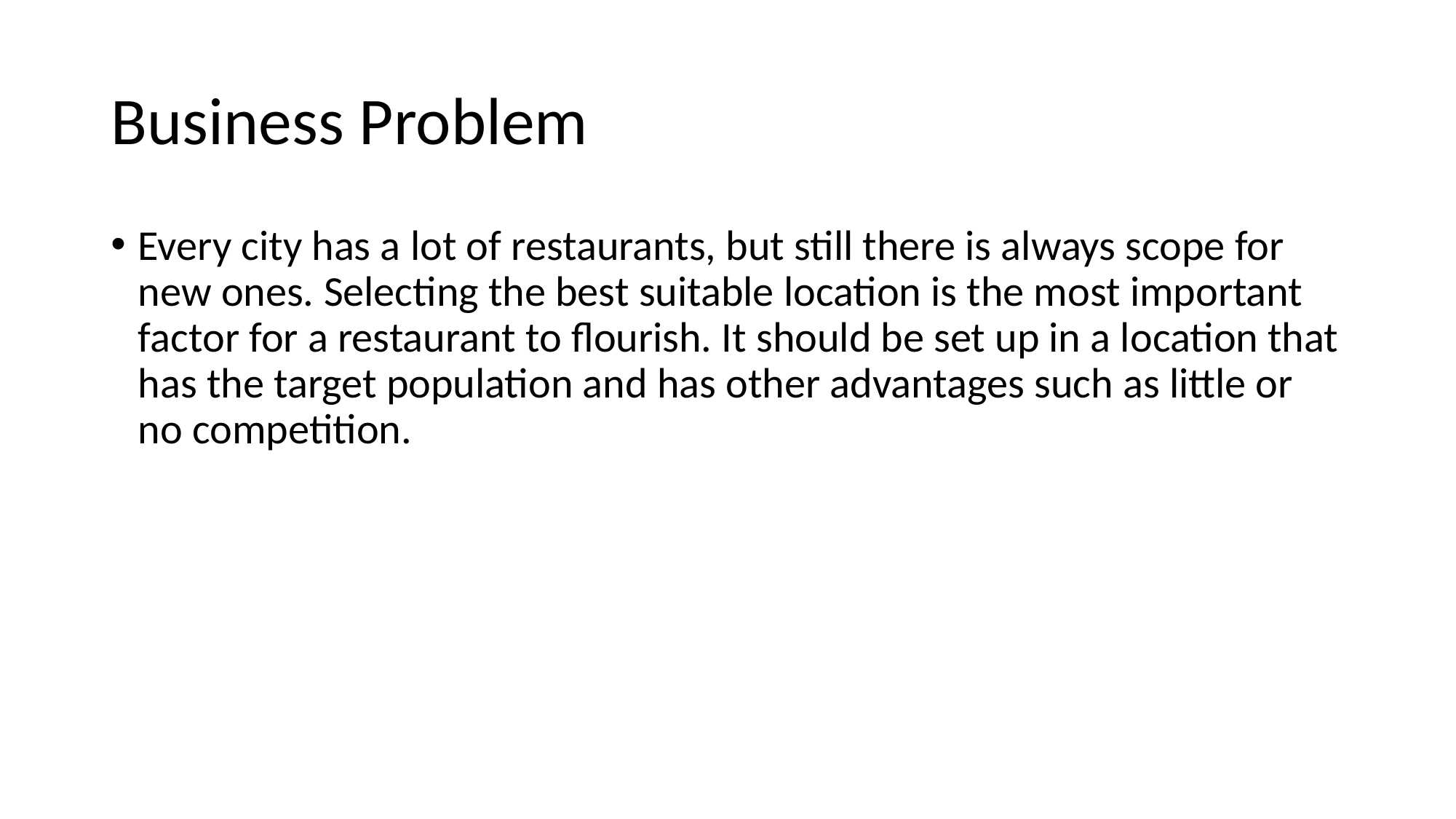

# Business Problem
Every city has a lot of restaurants, but still there is always scope for new ones. Selecting the best suitable location is the most important factor for a restaurant to flourish. It should be set up in a location that has the target population and has other advantages such as little or no competition.